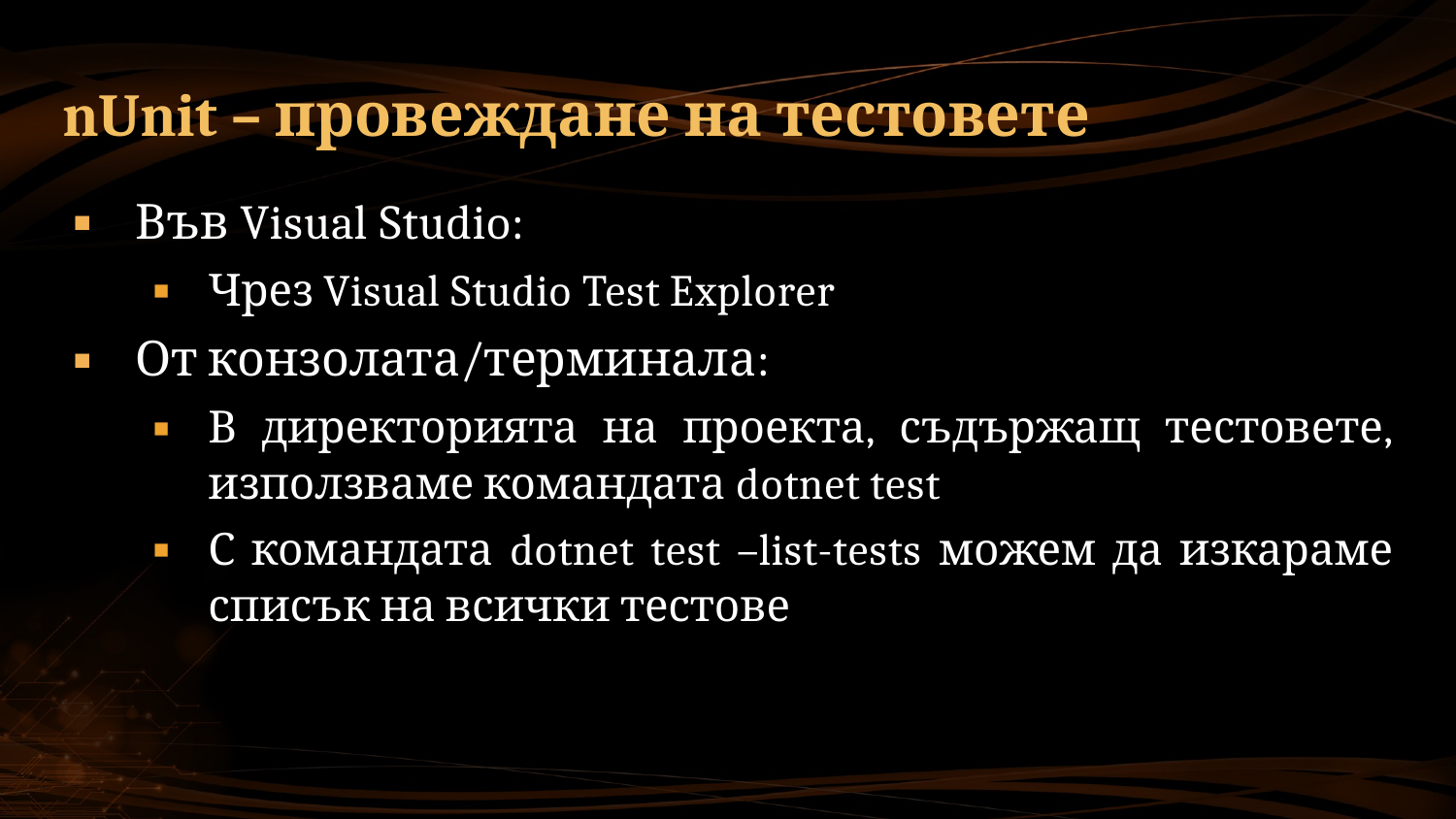

# nUnit – провеждане на тестовете
Във Visual Studio:
Чрез Visual Studio Test Explorer
От конзолата/терминала:
В директорията на проекта, съдържащ тестовете, използваме командата dotnet test
С командата dotnet test –list-tests можем да изкараме списък на всички тестове